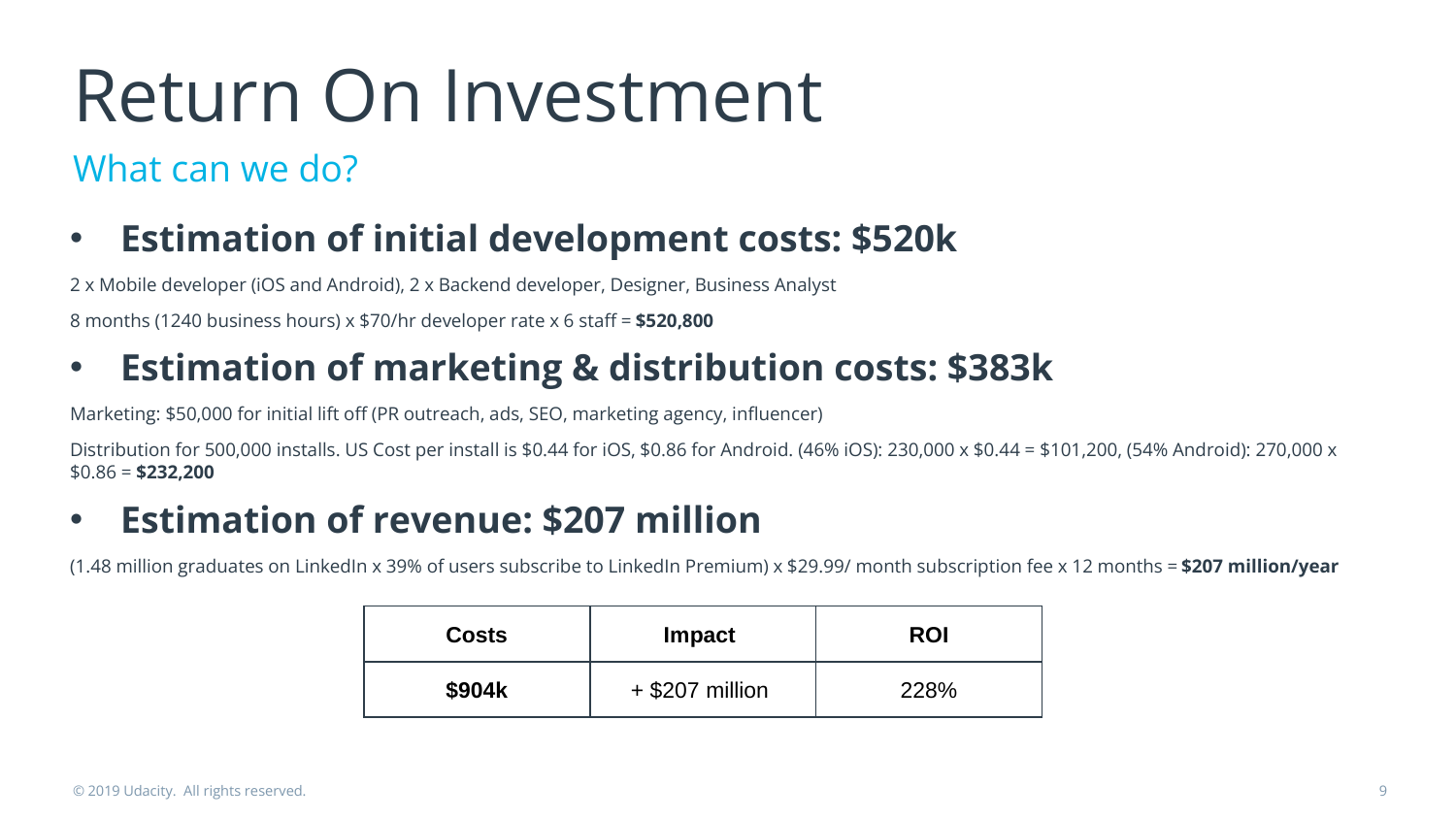

# Return On Investment
What can we do?
Estimation of initial development costs: $520k
2 x Mobile developer (iOS and Android), 2 x Backend developer, Designer, Business Analyst
8 months (1240 business hours) x $70/hr developer rate x 6 staff = $520,800
Estimation of marketing & distribution costs: $383k
Marketing: $50,000 for initial lift off (PR outreach, ads, SEO, marketing agency, influencer)
Distribution for 500,000 installs. US Cost per install is $0.44 for iOS, $0.86 for Android. (46% iOS): 230,000 x $0.44 = $101,200, (54% Android): 270,000 x $0.86 = $232,200
Estimation of revenue: $207 million
(1.48 million graduates on LinkedIn x 39% of users subscribe to LinkedIn Premium) x $29.99/ month subscription fee x 12 months = $207 million/year

| Costs | Impact | ROI |
| --- | --- | --- |
| $904k | + $207 million | 228% |
© 2019 Udacity.  All rights reserved.
9